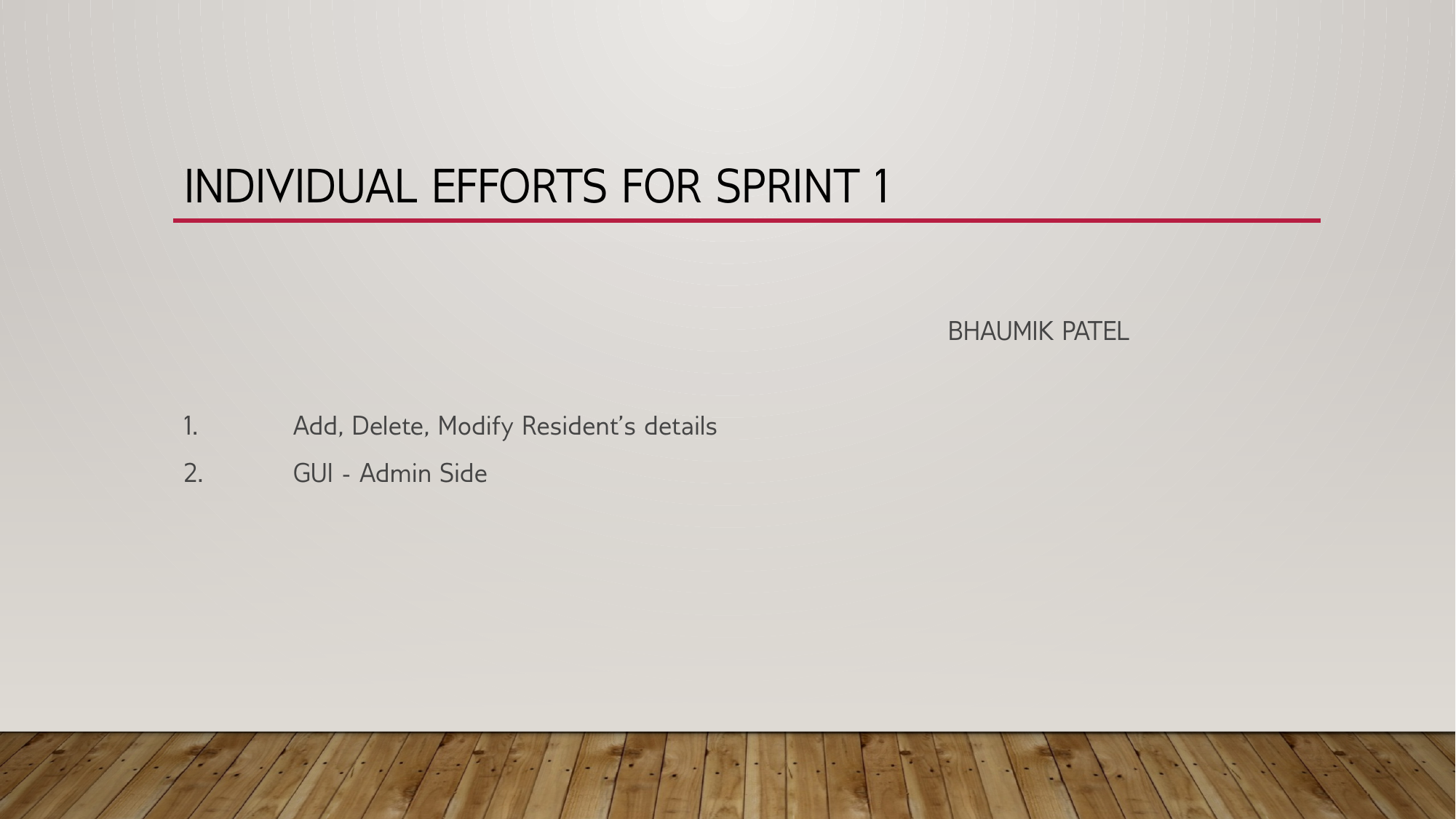

# Individual efforts for sprint 1

							BHAUMIK PATEL

1. 	Add, Delete, Modify Resident’s details
2. 	GUI - Admin Side